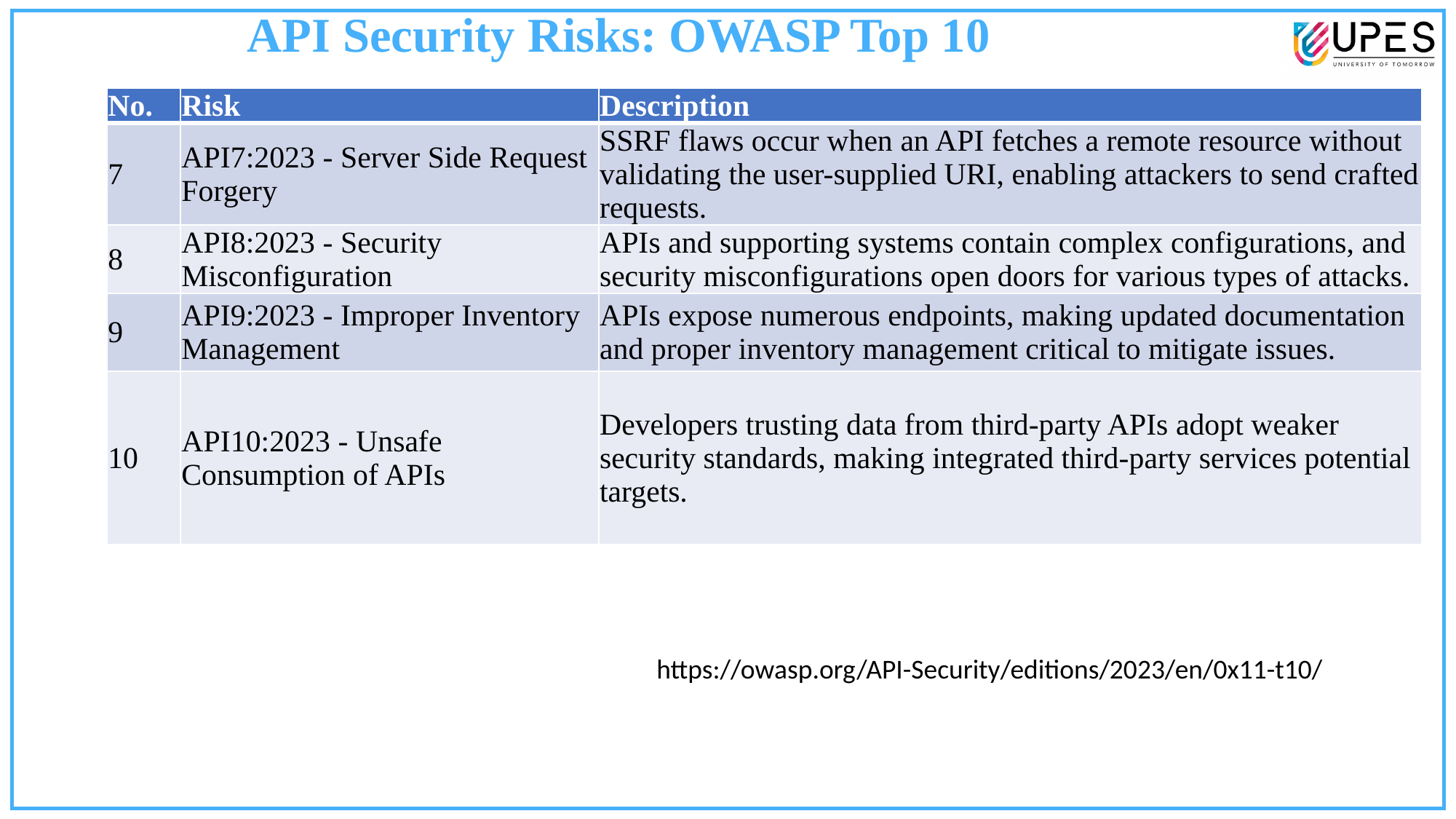

API Security Risks: OWASP Top 10
| No. | Risk | Description |
| --- | --- | --- |
| 7 | API7:2023 - Server Side Request Forgery | SSRF flaws occur when an API fetches a remote resource without validating the user-supplied URI, enabling attackers to send crafted requests. |
| 8 | API8:2023 - Security Misconfiguration | APIs and supporting systems contain complex configurations, and security misconfigurations open doors for various types of attacks. |
| 9 | API9:2023 - Improper Inventory Management | APIs expose numerous endpoints, making updated documentation and proper inventory management critical to mitigate issues. |
| 10 | API10:2023 - Unsafe Consumption of APIs | Developers trusting data from third-party APIs adopt weaker security standards, making integrated third-party services potential targets. |
https://owasp.org/API-Security/editions/2023/en/0x11-t10/